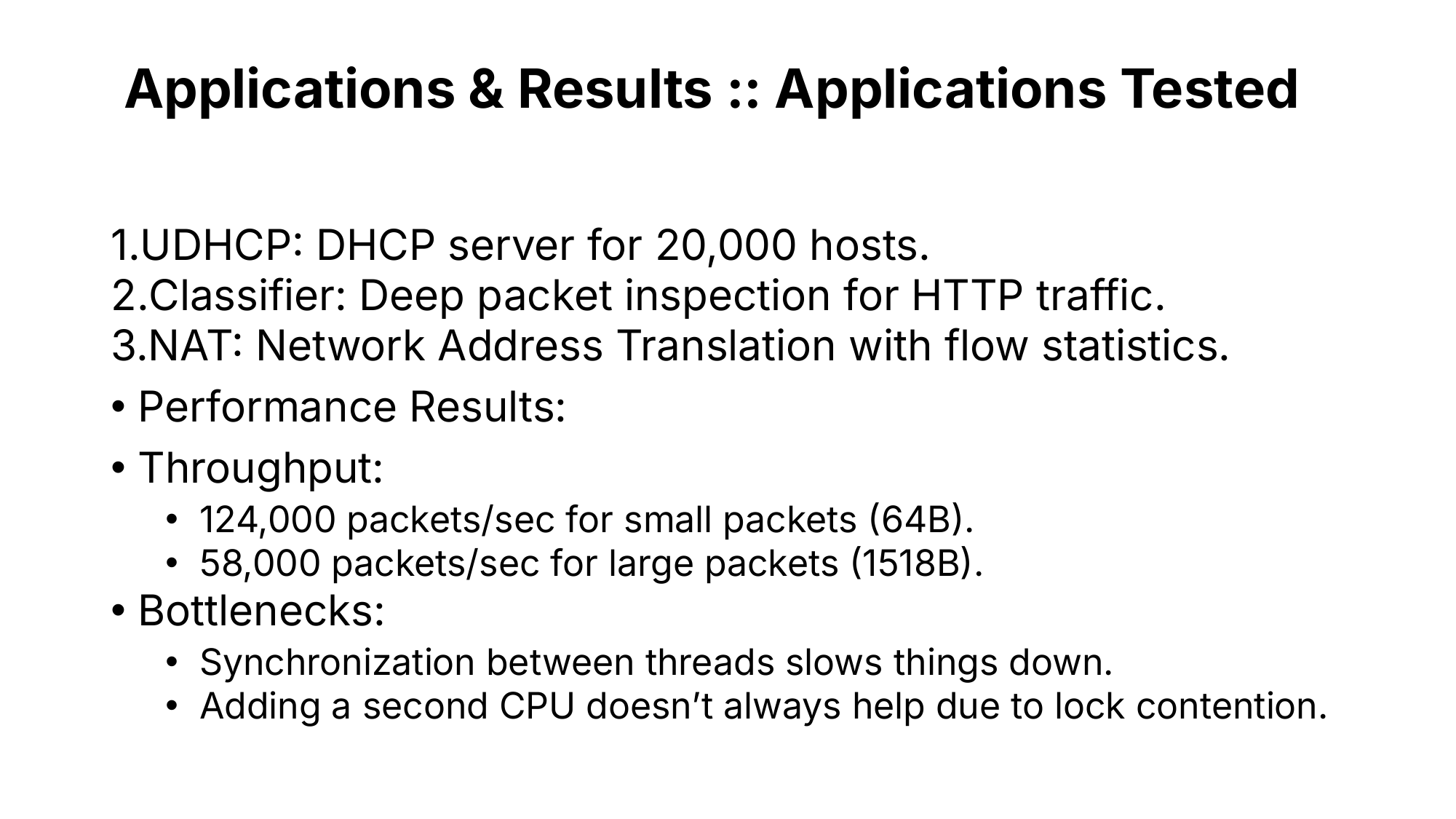

# Applications & Results :: Applications Tested
UDHCP: DHCP server for 20,000 hosts.
Classifier: Deep packet inspection for HTTP traffic.
NAT: Network Address Translation with flow statistics.
Performance Results:
Throughput:
124,000 packets/sec for small packets (64B).
58,000 packets/sec for large packets (1518B).
Bottlenecks:
Synchronization between threads slows things down.
Adding a second CPU doesn’t always help due to lock contention.